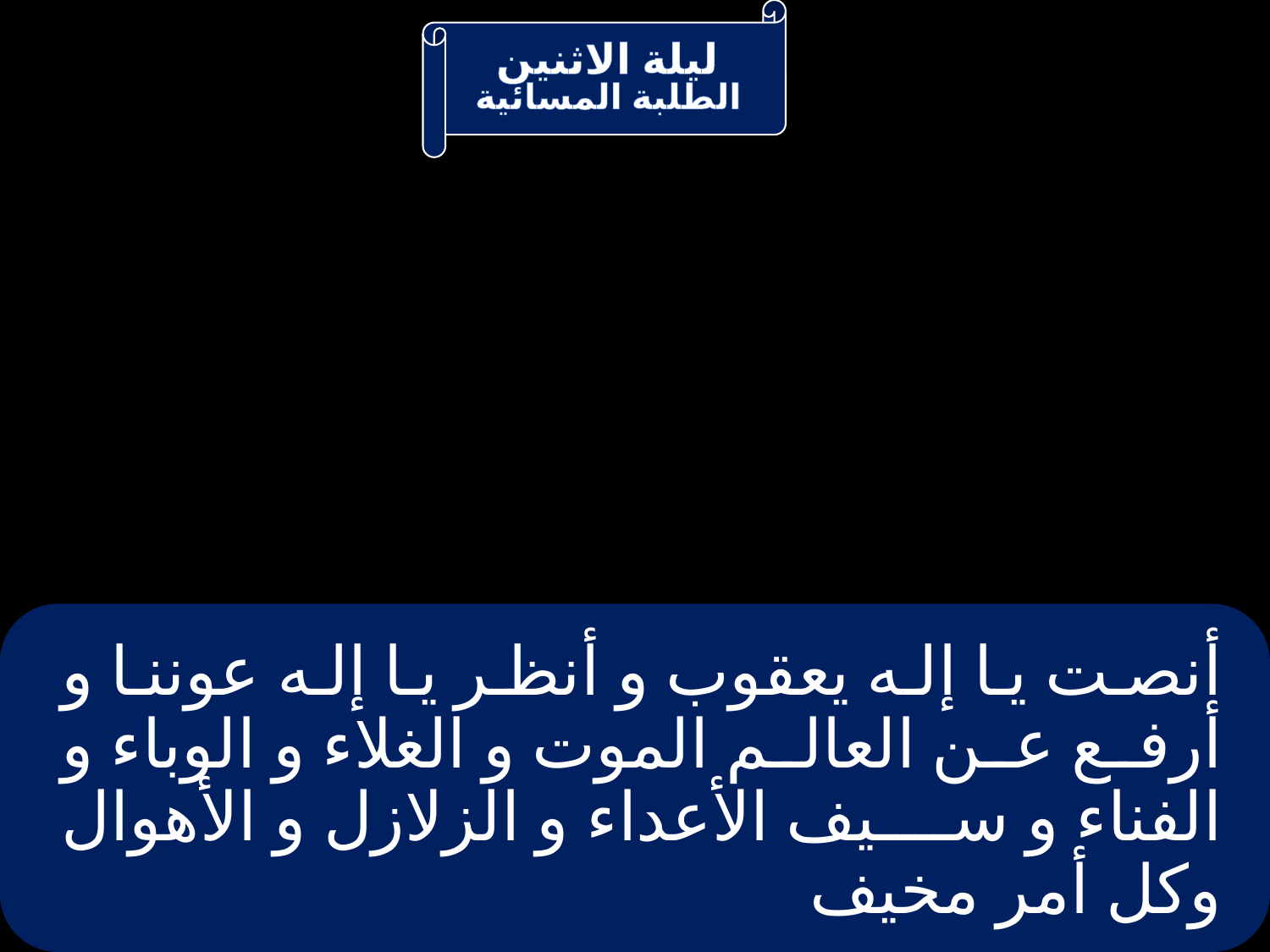

# أنصت يا إله يعقوب و أنظر يا إله عوننا و أرفع عن العالم الموت و الغلاء و الوباء و الفناء و سيف الأعداء و الزلازل و الأهوال وكل أمر مخيف